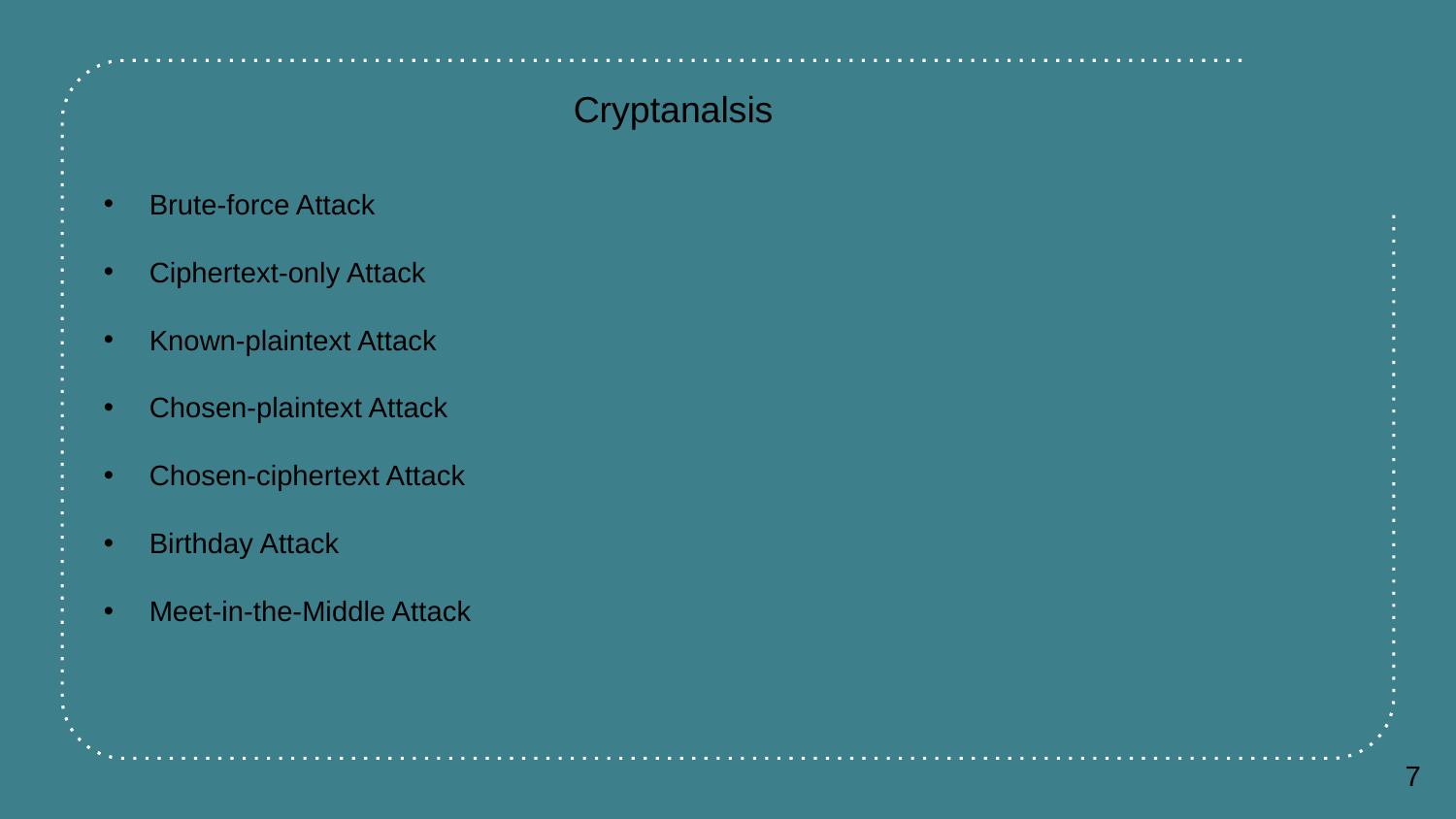

Cryptanalsis
Brute-force Attack

Ciphertext-only Attack

Known-plaintext Attack

Chosen-plaintext Attack

Chosen-ciphertext Attack

Birthday Attack

Meet-in-the-Middle Attack
7